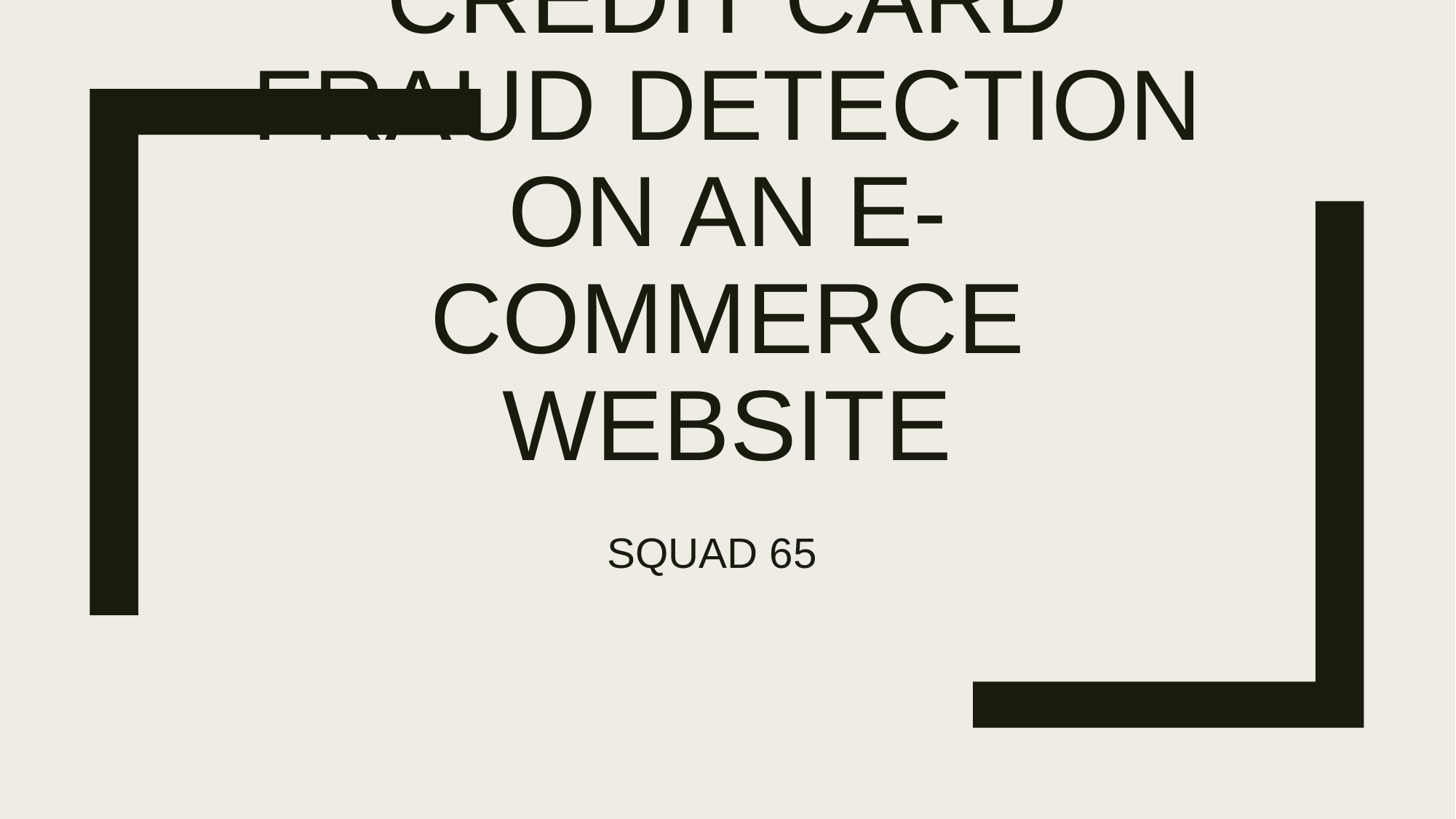

# CREDIT CARD FRAUD DETECTION ON AN E- COMMERCE WEBSITE
SQUAD 65